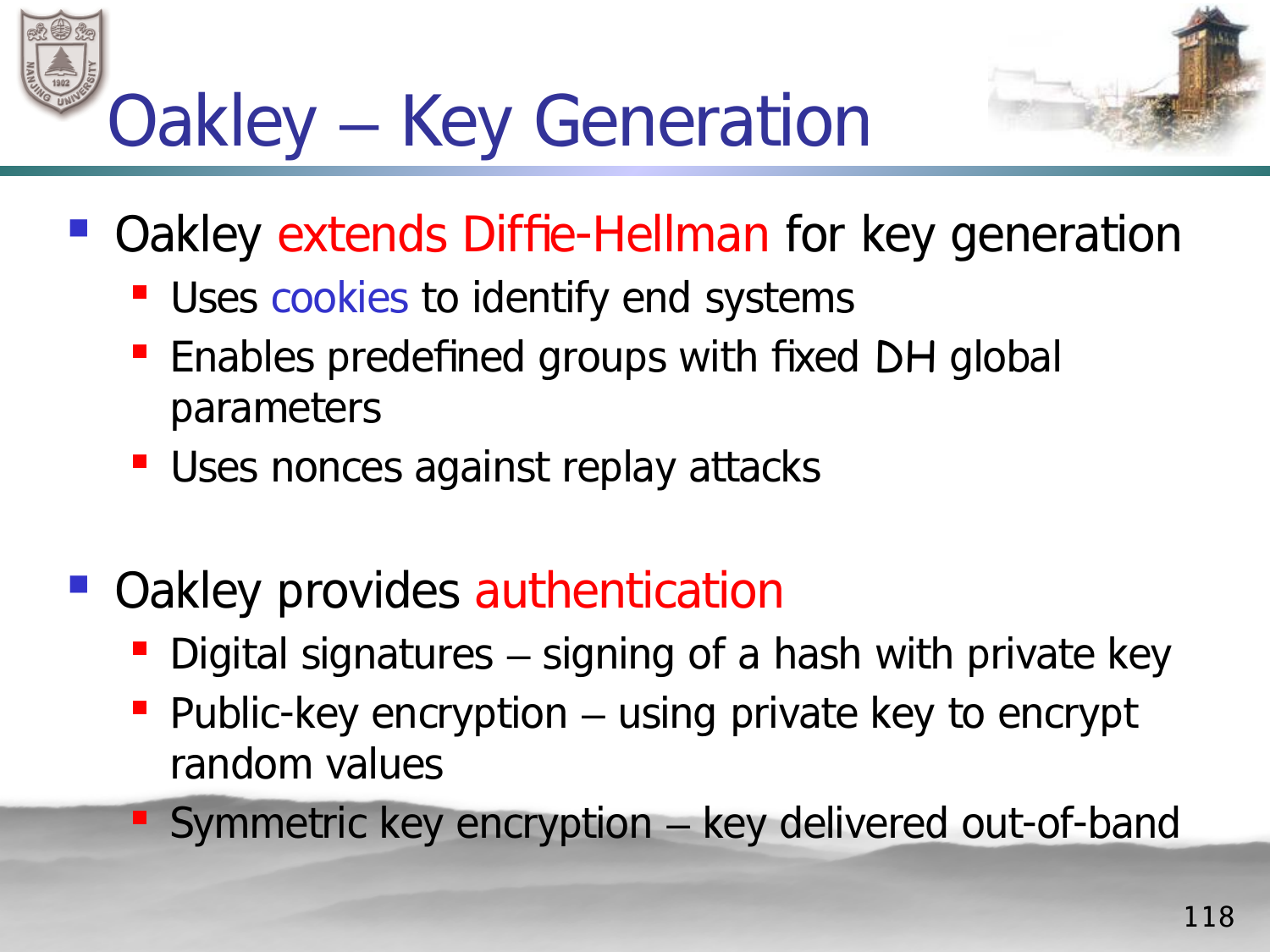

# Oakley – Key Generation
Oakley extends Diffie-Hellman for key generation
Uses cookies to identify end systems
Enables predefined groups with fixed DH global parameters
Uses nonces against replay attacks

Oakley provides authentication
Digital signatures – signing of a hash with private key
Public-key encryption – using private key to encrypt random values
Symmetric key encryption – key delivered out-of-band
118